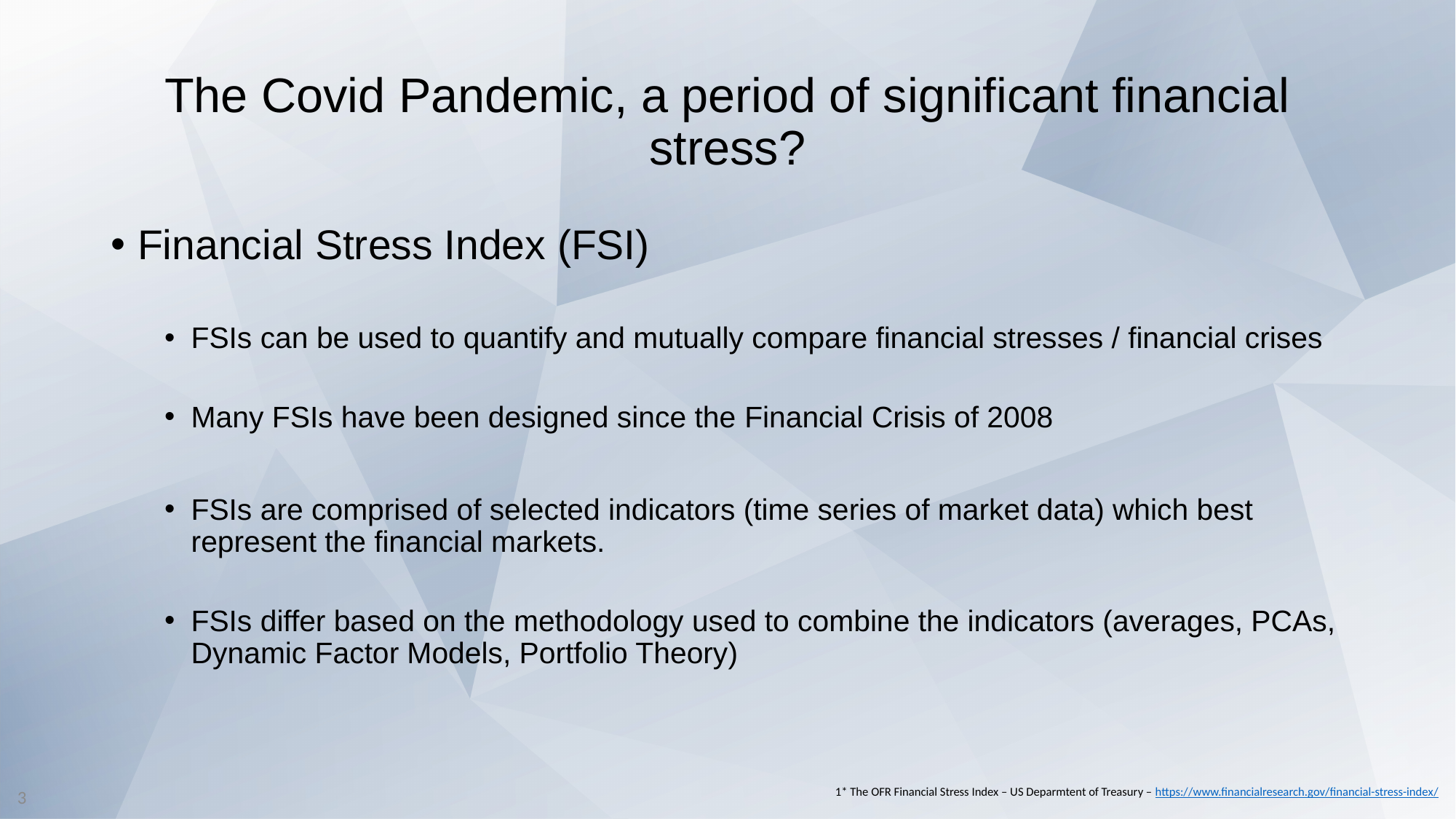

# The Covid Pandemic, a period of significant financial stress?
Financial Stress Index (FSI)

FSIs can be used to quantify and mutually compare financial stresses / financial crises

Many FSIs have been designed since the Financial Crisis of 2008

FSIs are comprised of selected indicators (time series of market data) which best represent the financial markets.

FSIs differ based on the methodology used to combine the indicators (averages, PCAs, Dynamic Factor Models, Portfolio Theory)

3
1* The OFR Financial Stress Index – US Deparmtent of Treasury – https://www.financialresearch.gov/financial-stress-index/